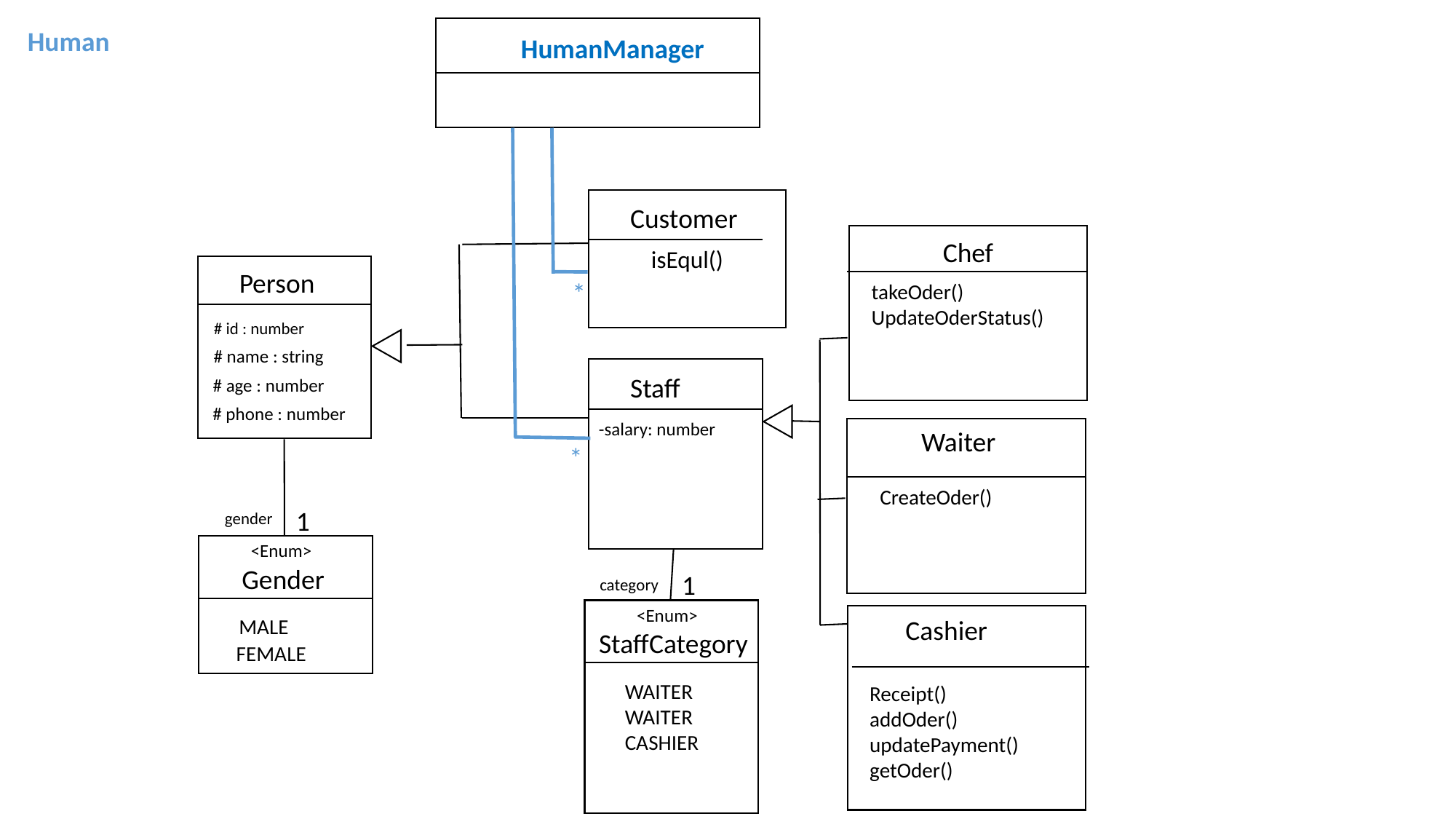

Human

HumanManager
isEqul()
Customer

Chef

Person
*
takeOder()
UpdateOderStatus()
 # id : number

# name : string

Staff
# age : number
# phone : number

-salary: number

Waiter
*
CreateOder()
1
gender
<Enum>

Gender
1
category
<Enum>

Cashier
MALE
StaffCategory
FEMALE
WAITER
WAITER
CASHIER
Receipt()
addOder()
updatePayment()
getOder()